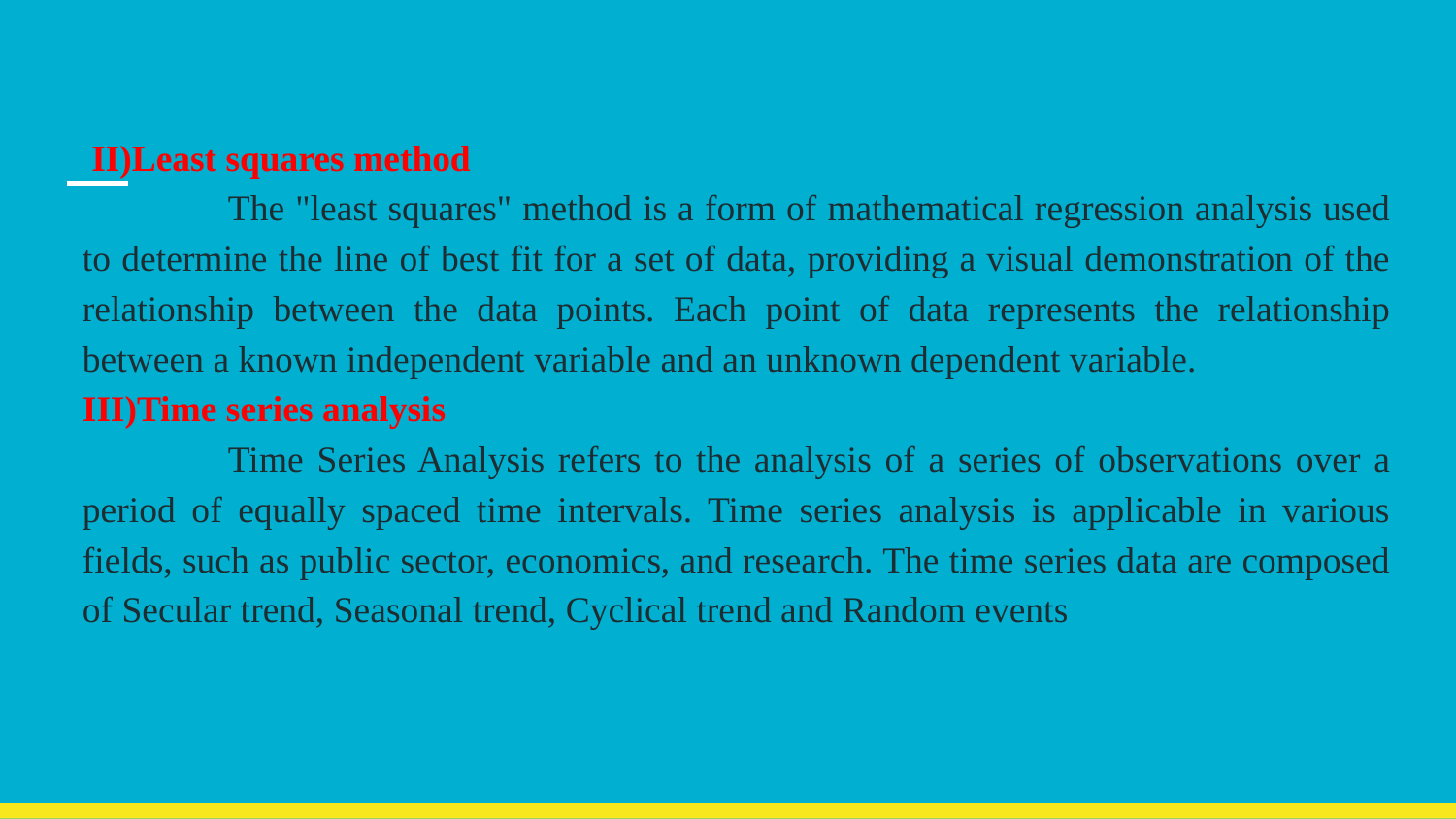

II)Least squares method
	The "least squares" method is a form of mathematical regression analysis used to determine the line of best fit for a set of data, providing a visual demonstration of the relationship between the data points. Each point of data represents the relationship between a known independent variable and an unknown dependent variable.
III)Time series analysis
	Time Series Analysis refers to the analysis of a series of observations over a period of equally spaced time intervals. Time series analysis is applicable in various fields, such as public sector, economics, and research. The time series data are composed of Secular trend, Seasonal trend, Cyclical trend and Random events